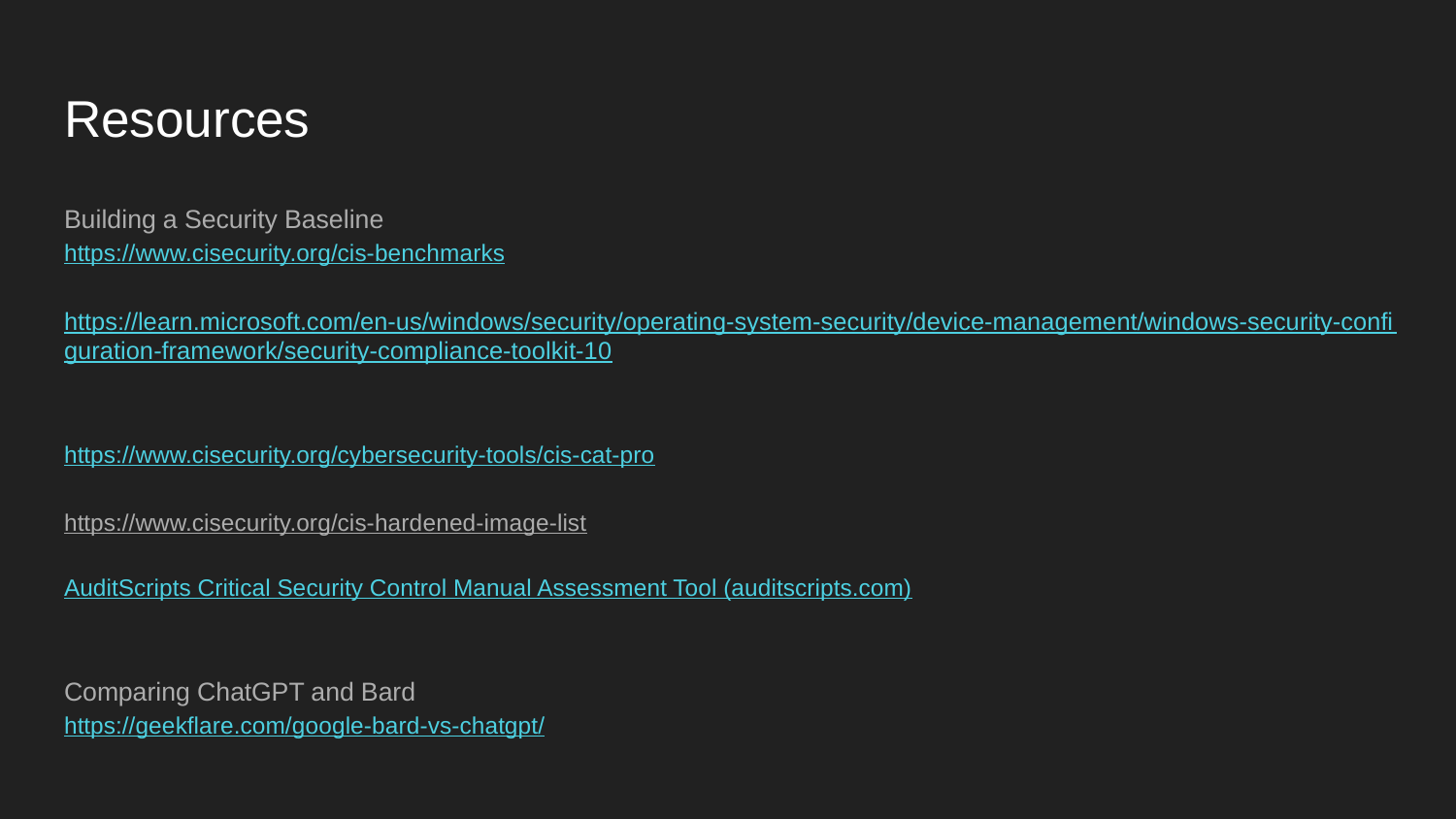

# Resources
Building a Security Baseline
https://www.cisecurity.org/cis-benchmarks
https://learn.microsoft.com/en-us/windows/security/operating-system-security/device-management/windows-security-configuration-framework/security-compliance-toolkit-10
https://www.cisecurity.org/cybersecurity-tools/cis-cat-pro
https://www.cisecurity.org/cis-hardened-image-list
AuditScripts Critical Security Control Manual Assessment Tool (auditscripts.com)

Comparing ChatGPT and Bard
https://geekflare.com/google-bard-vs-chatgpt/